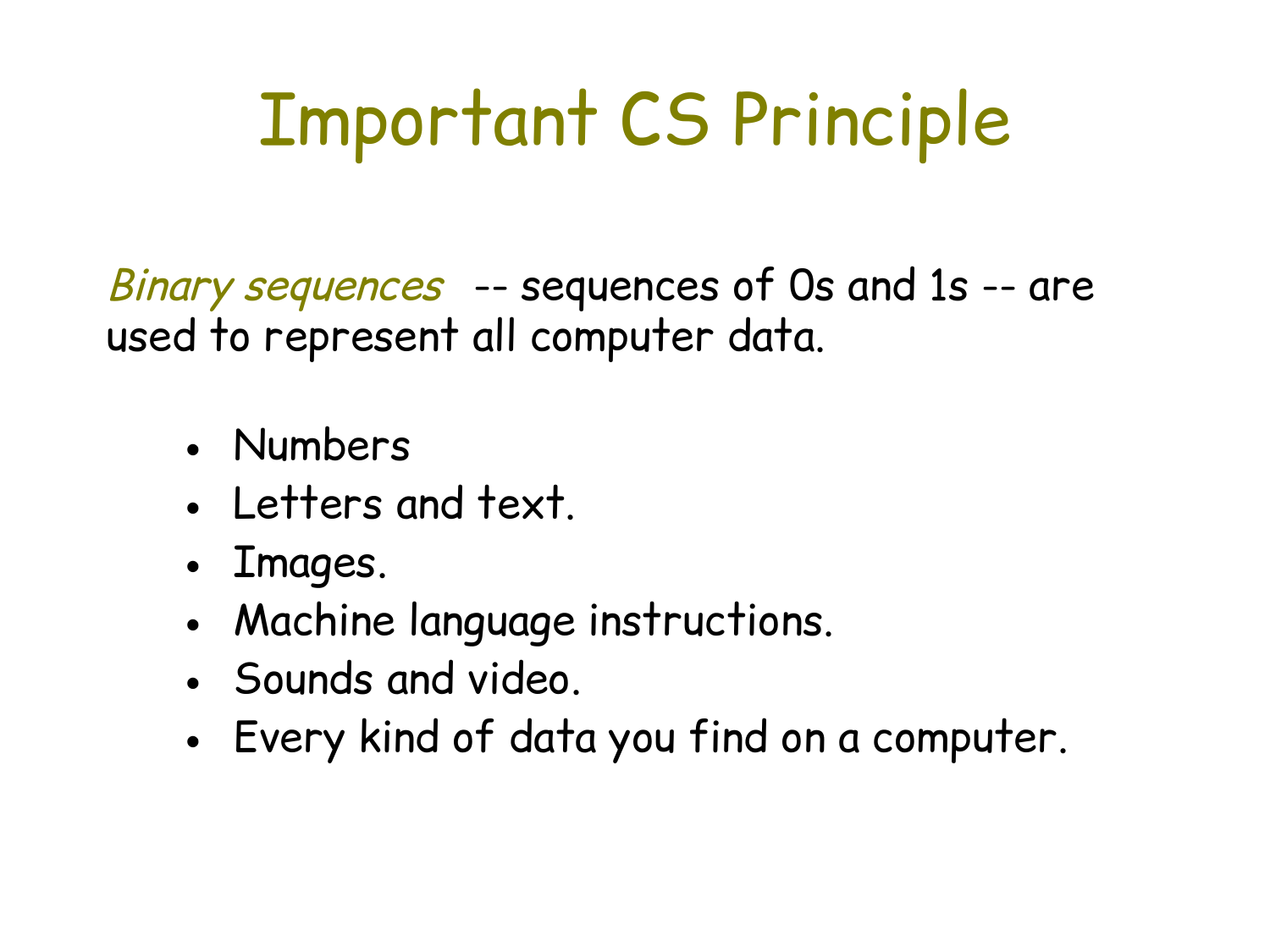

# Important CS Principle

Binary sequences  -- sequences of 0s and 1s -- are used to represent all computer data.

Numbers
Letters and text.
Images.
Machine language instructions.
Sounds and video.
Every kind of data you find on a computer.